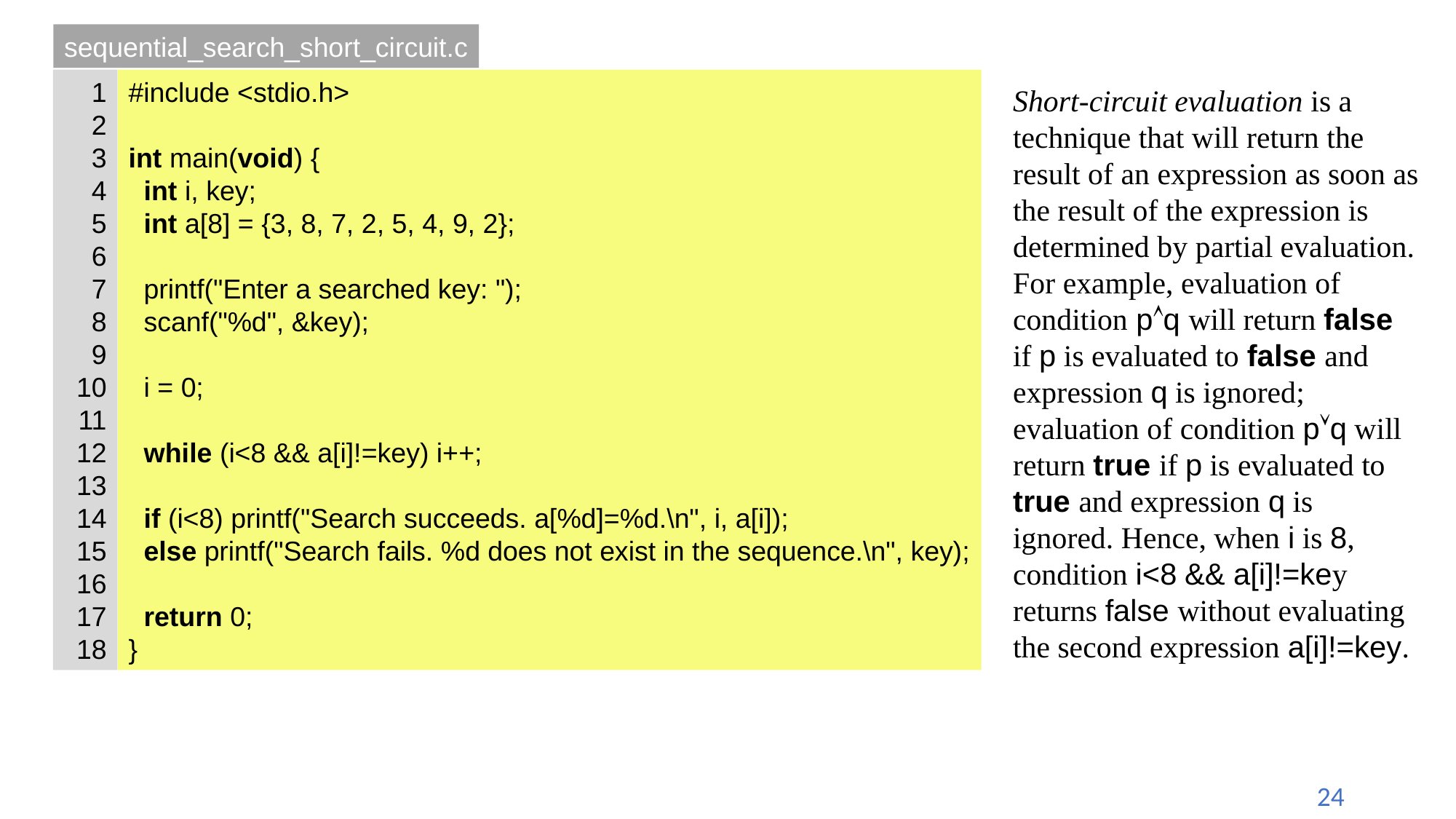

sequential_search_short_circuit.c
1
2
3
4
5
6
7
8
9
10
11
12
13
14
15
16
17
18
#include <stdio.h>

int main(void) {
  int i, key;
  int a[8] = {3, 8, 7, 2, 5, 4, 9, 2};

  printf("Enter a searched key: ");
  scanf("%d", &key);

  i = 0;

  while (i<8 && a[i]!=key) i++;

  if (i<8) printf("Search succeeds. a[%d]=%d.\n", i, a[i]);
  else printf("Search fails. %d does not exist in the sequence.\n", key);

  return 0;
}
Short-circuit evaluation is a technique that will return the result of an expression as soon as the result of the expression is determined by partial evaluation. For example, evaluation of condition p∧q will return false if p is evaluated to false and expression q is ignored; evaluation of condition p∨q will return true if p is evaluated to true and expression q is ignored. Hence, when i is 8, condition i<8 && a[i]!=key returns false without evaluating the second expression a[i]!=key.